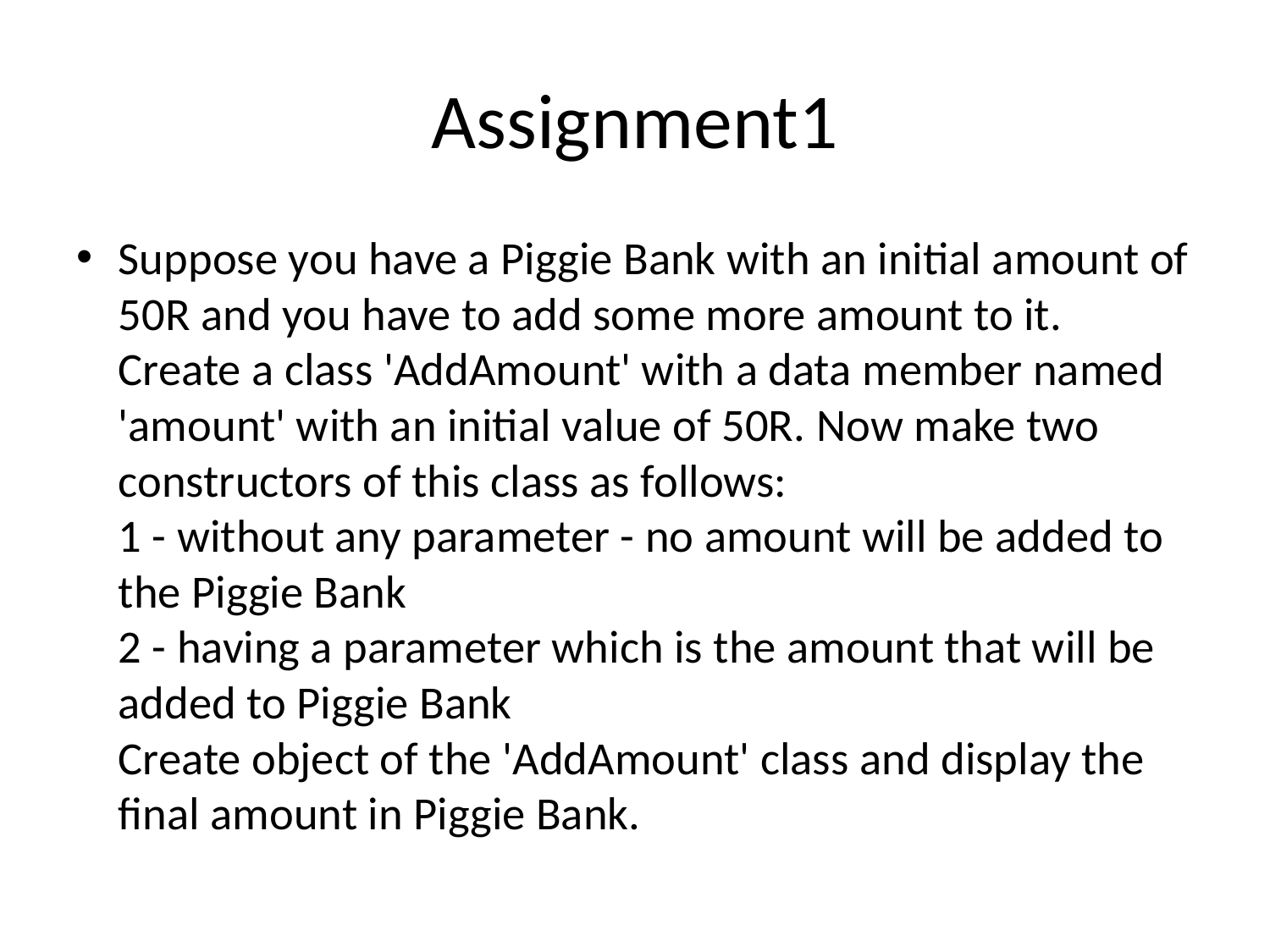

# Assignment1
Suppose you have a Piggie Bank with an initial amount of 50R and you have to add some more amount to it. Create a class 'AddAmount' with a data member named 'amount' with an initial value of 50R. Now make two constructors of this class as follows:
1 - without any parameter - no amount will be added to the Piggie Bank
2 - having a parameter which is the amount that will be added to Piggie Bank
Create object of the 'AddAmount' class and display the final amount in Piggie Bank.